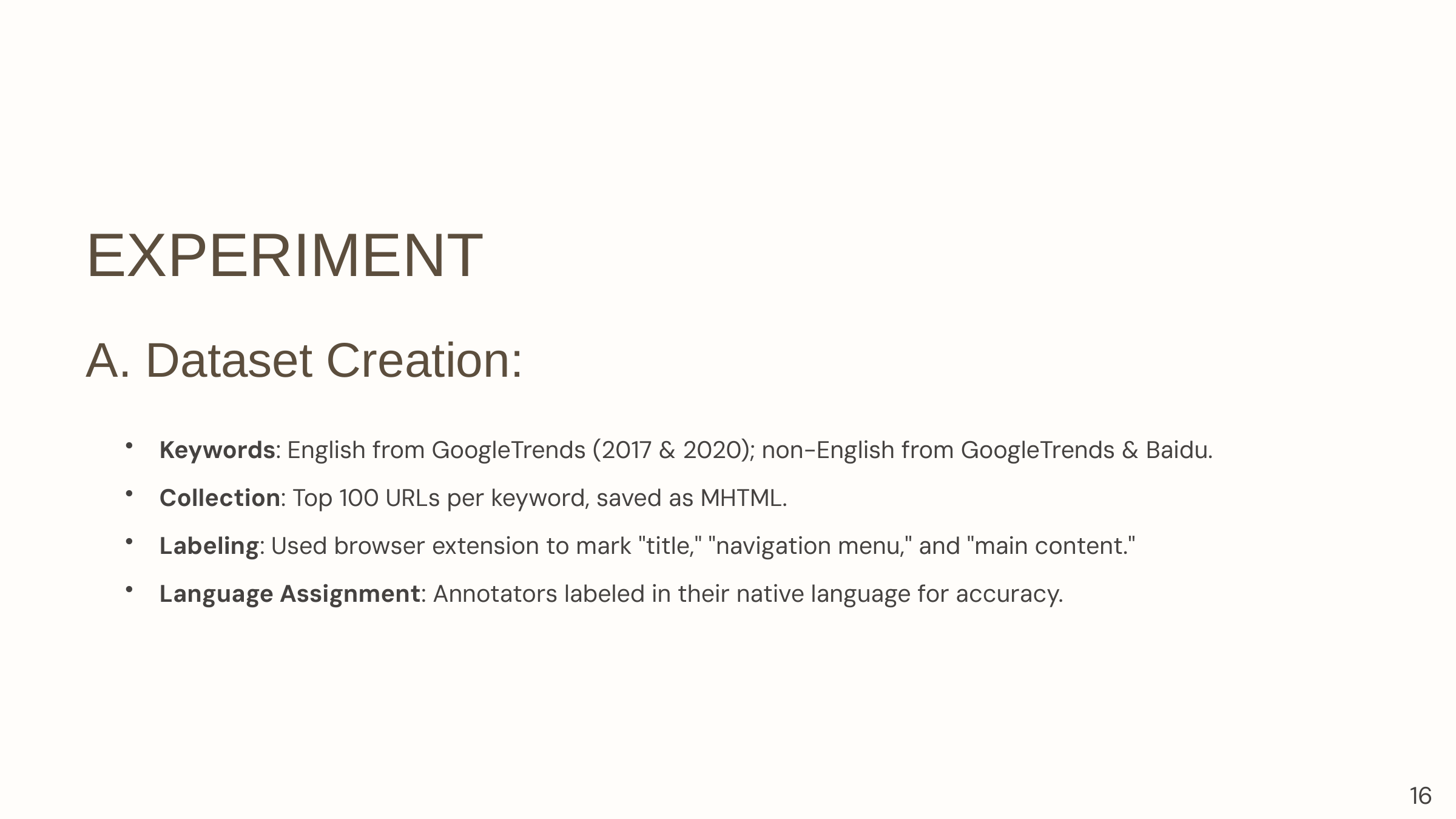

EXPERIMENT
A. Dataset Creation:
Keywords: English from GoogleTrends (2017 & 2020); non-English from GoogleTrends & Baidu.
Collection: Top 100 URLs per keyword, saved as MHTML.
Labeling: Used browser extension to mark "title," "navigation menu," and "main content."
Language Assignment: Annotators labeled in their native language for accuracy.
16